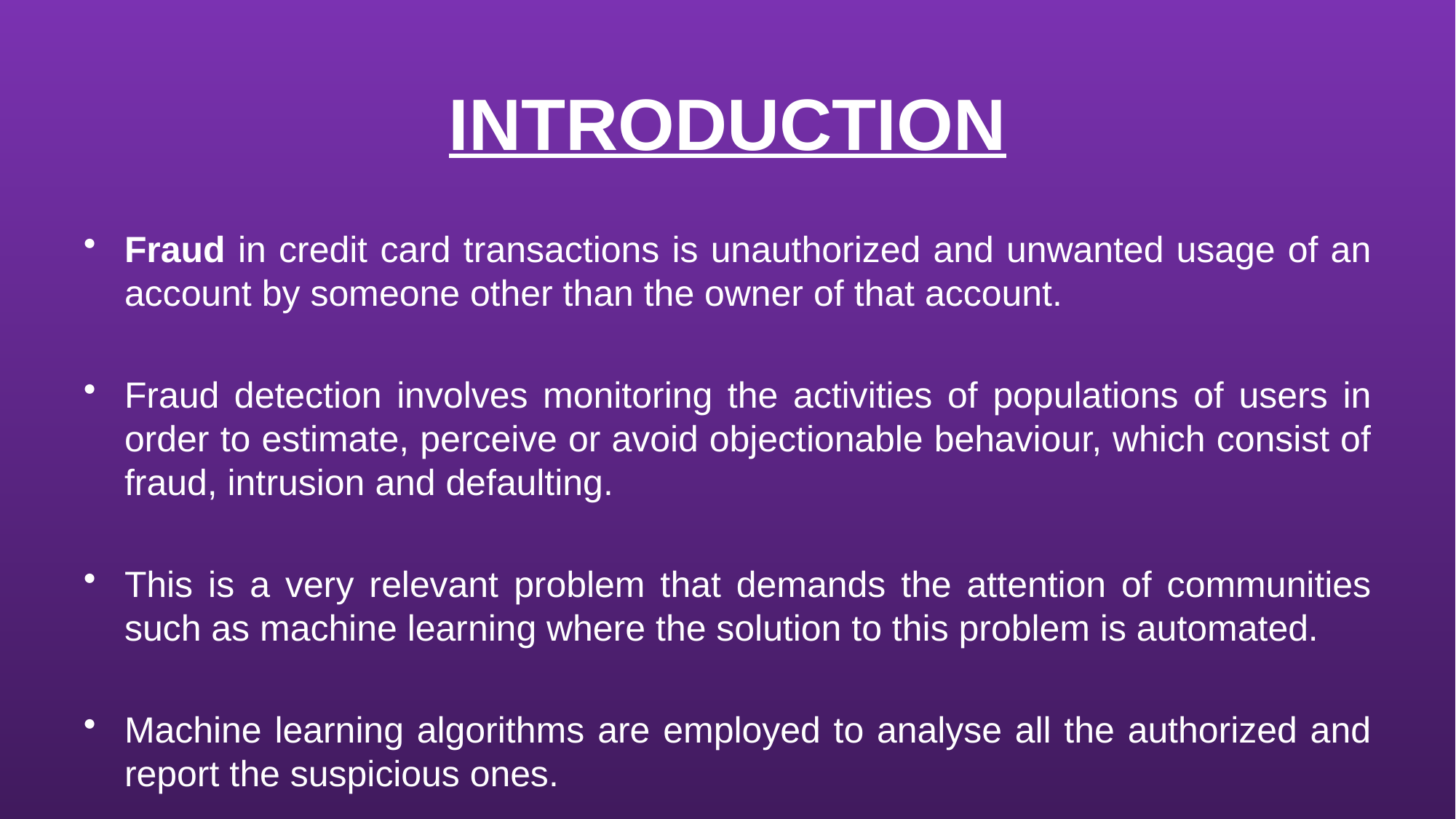

# INTRODUCTION
Fraud in credit card transactions is unauthorized and unwanted usage of an account by someone other than the owner of that account.

Fraud detection involves monitoring the activities of populations of users in order to estimate, perceive or avoid objectionable behaviour, which consist of fraud, intrusion and defaulting.

This is a very relevant problem that demands the attention of communities such as machine learning where the solution to this problem is automated.

Machine learning algorithms are employed to analyse all the authorized and report the suspicious ones.